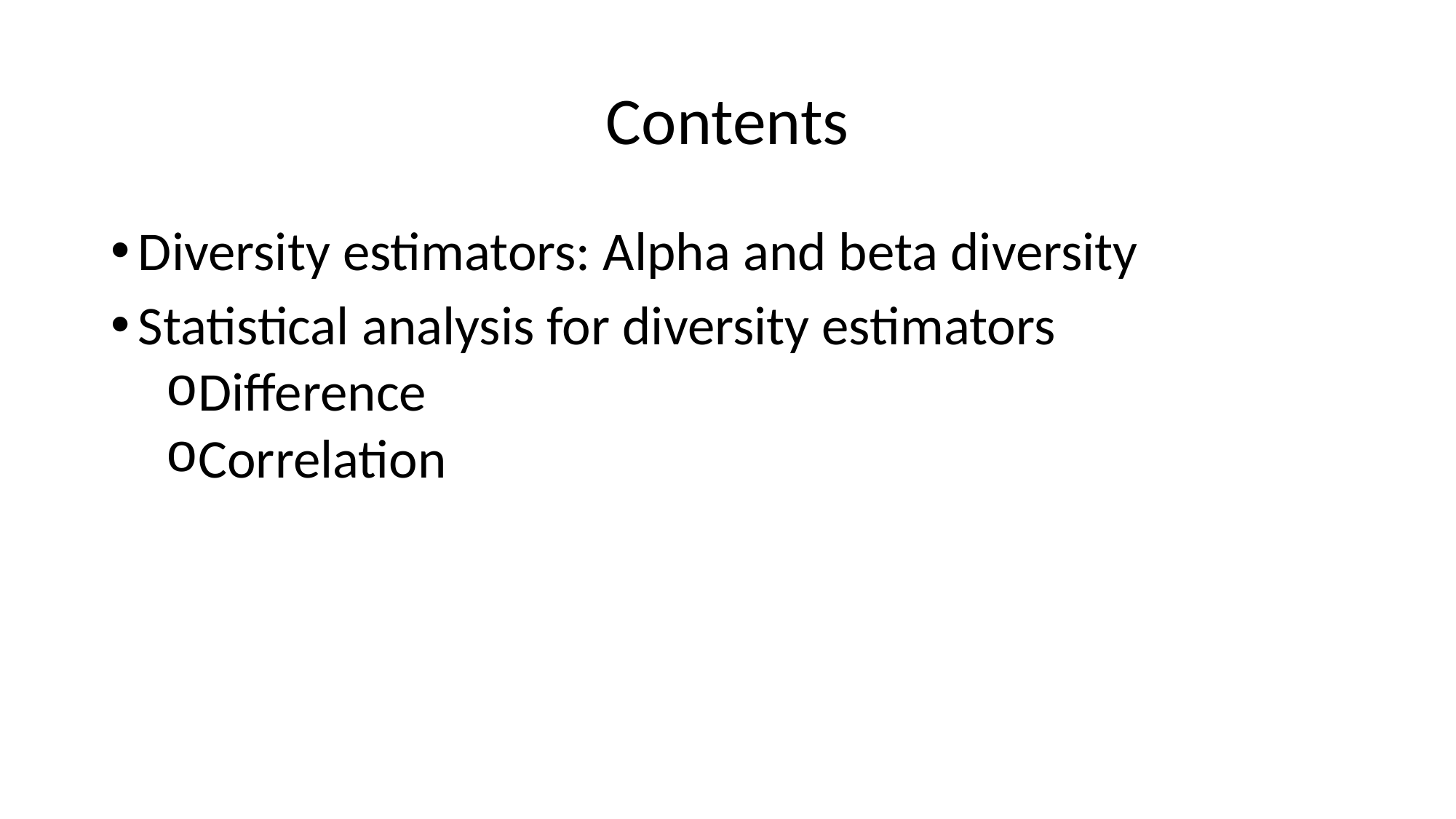

# Contents
Diversity estimators: Alpha and beta diversity
Statistical analysis for diversity estimators
Difference
Correlation